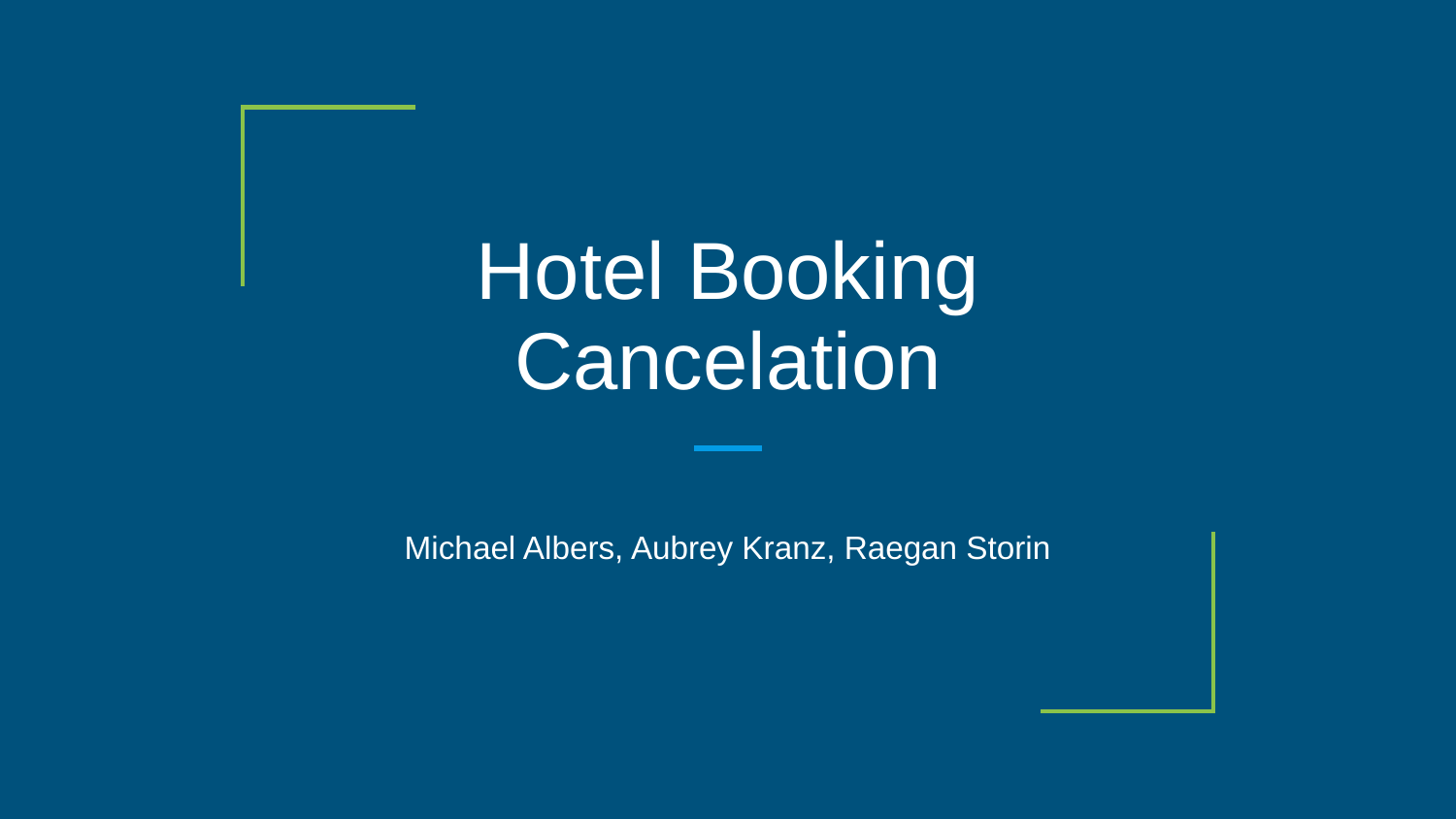

# Hotel Booking Cancelation

Michael Albers, Aubrey Kranz, Raegan Storin